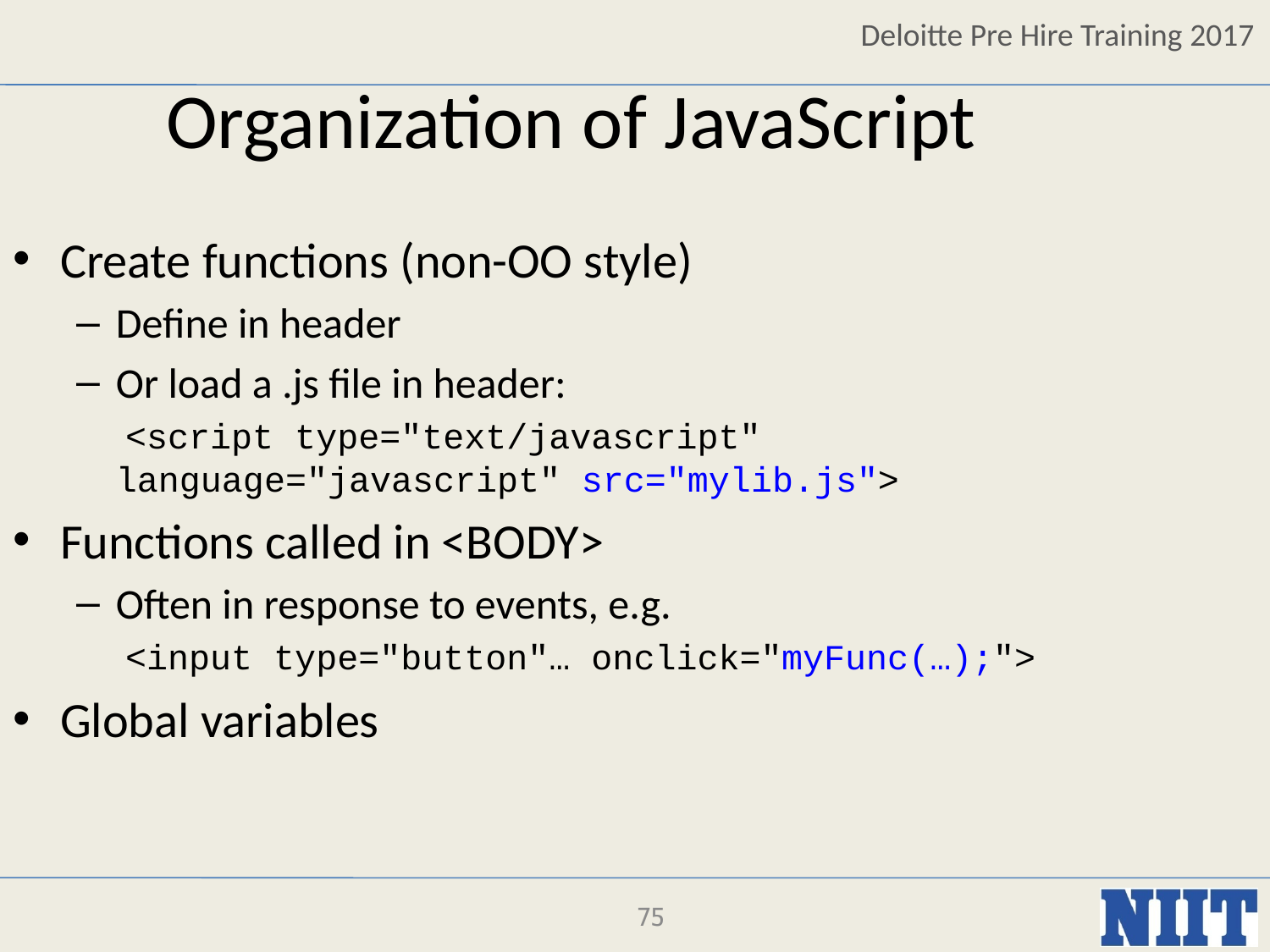

Organization of JavaScript
Create functions (non-OO style)
Define in header
Or load a .js file in header:
 <script type="text/javascript" language="javascript" src="mylib.js">
Functions called in <BODY>
Often in response to events, e.g.
 <input type="button"… onclick="myFunc(…);">
Global variables
75